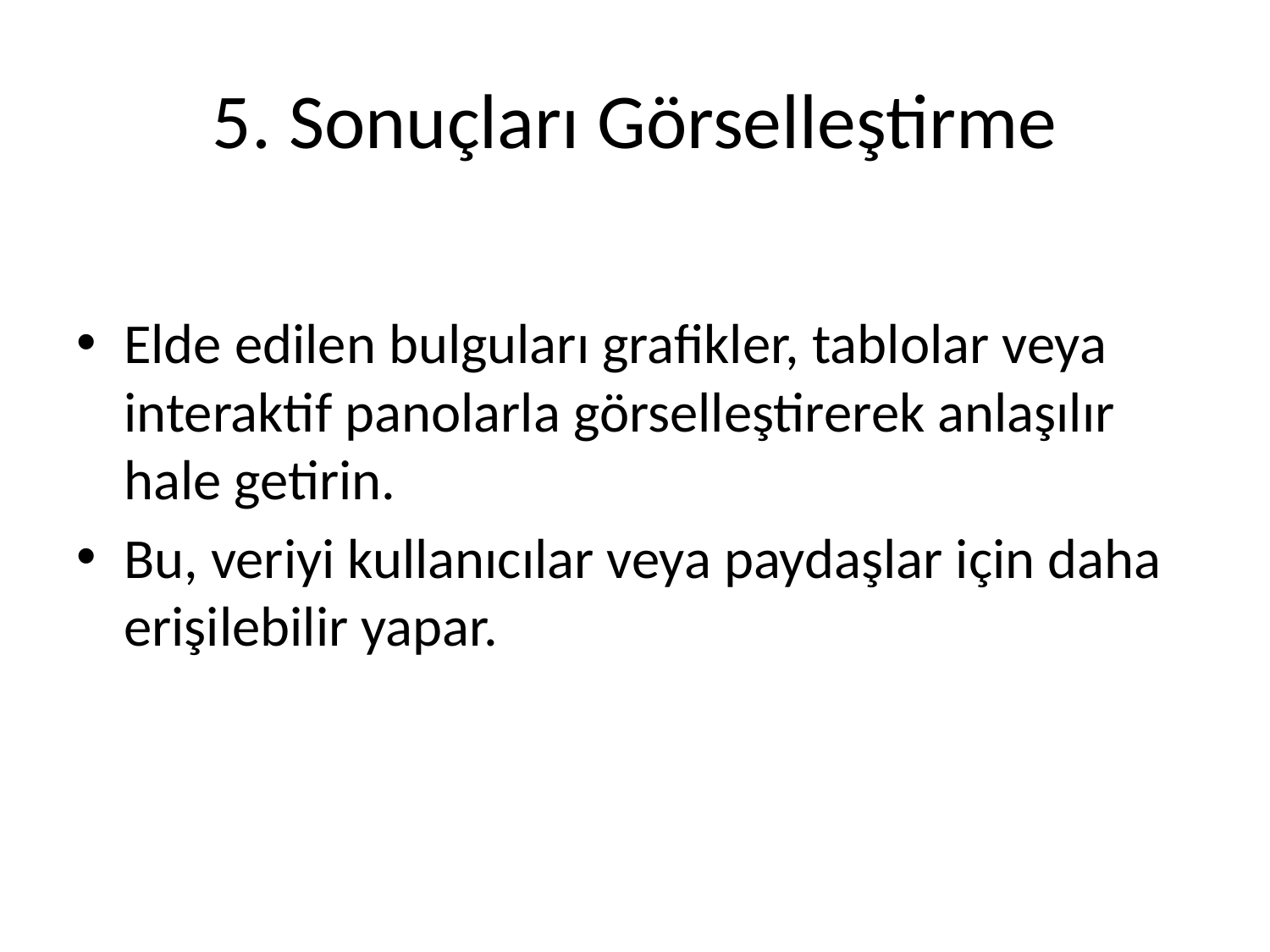

# 5. Sonuçları Görselleştirme

Elde edilen bulguları grafikler, tablolar veya interaktif panolarla görselleştirerek anlaşılır hale getirin.
Bu, veriyi kullanıcılar veya paydaşlar için daha erişilebilir yapar.